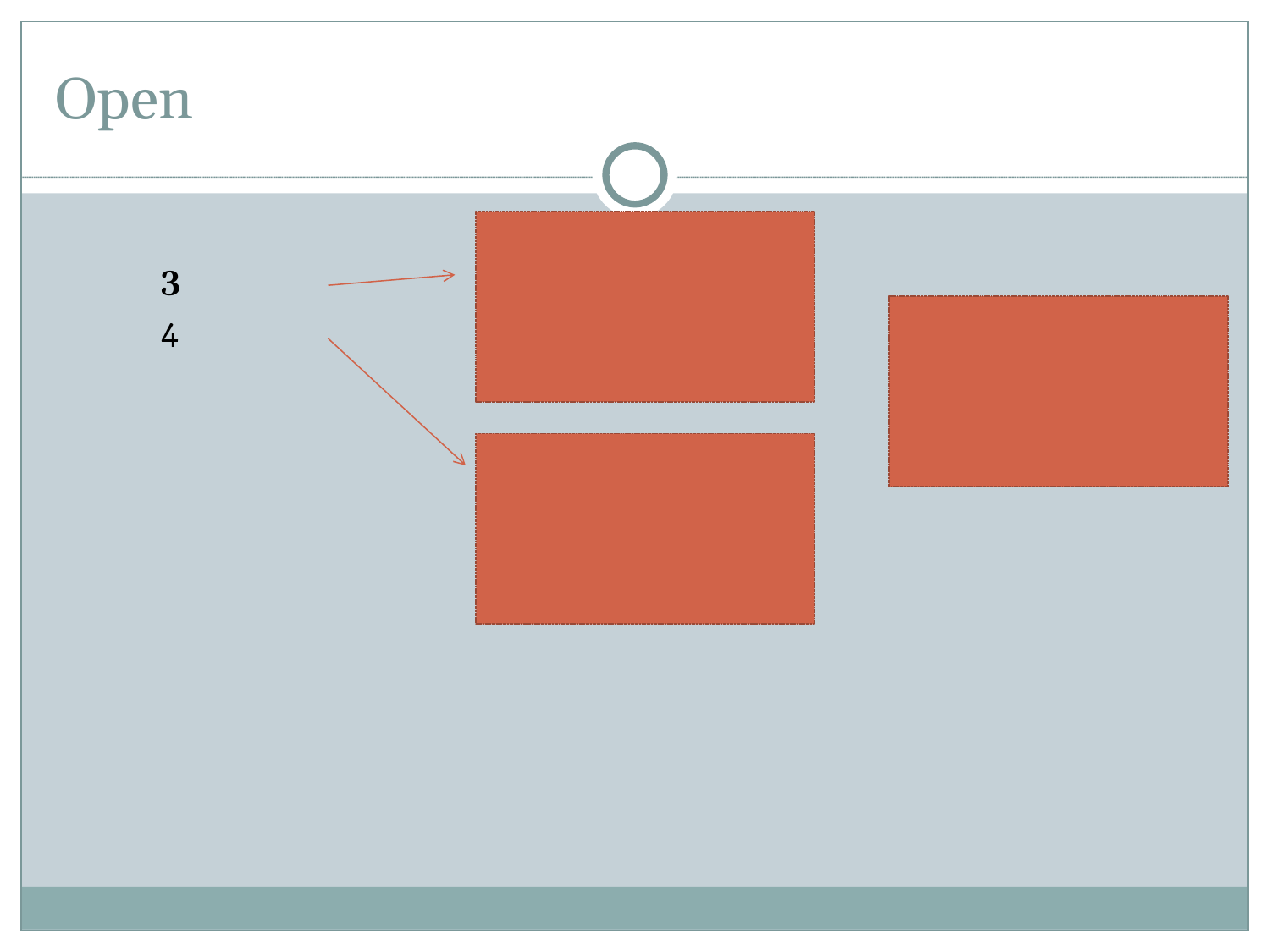

Open

| 3 |
| --- |
| 4 |
|  |